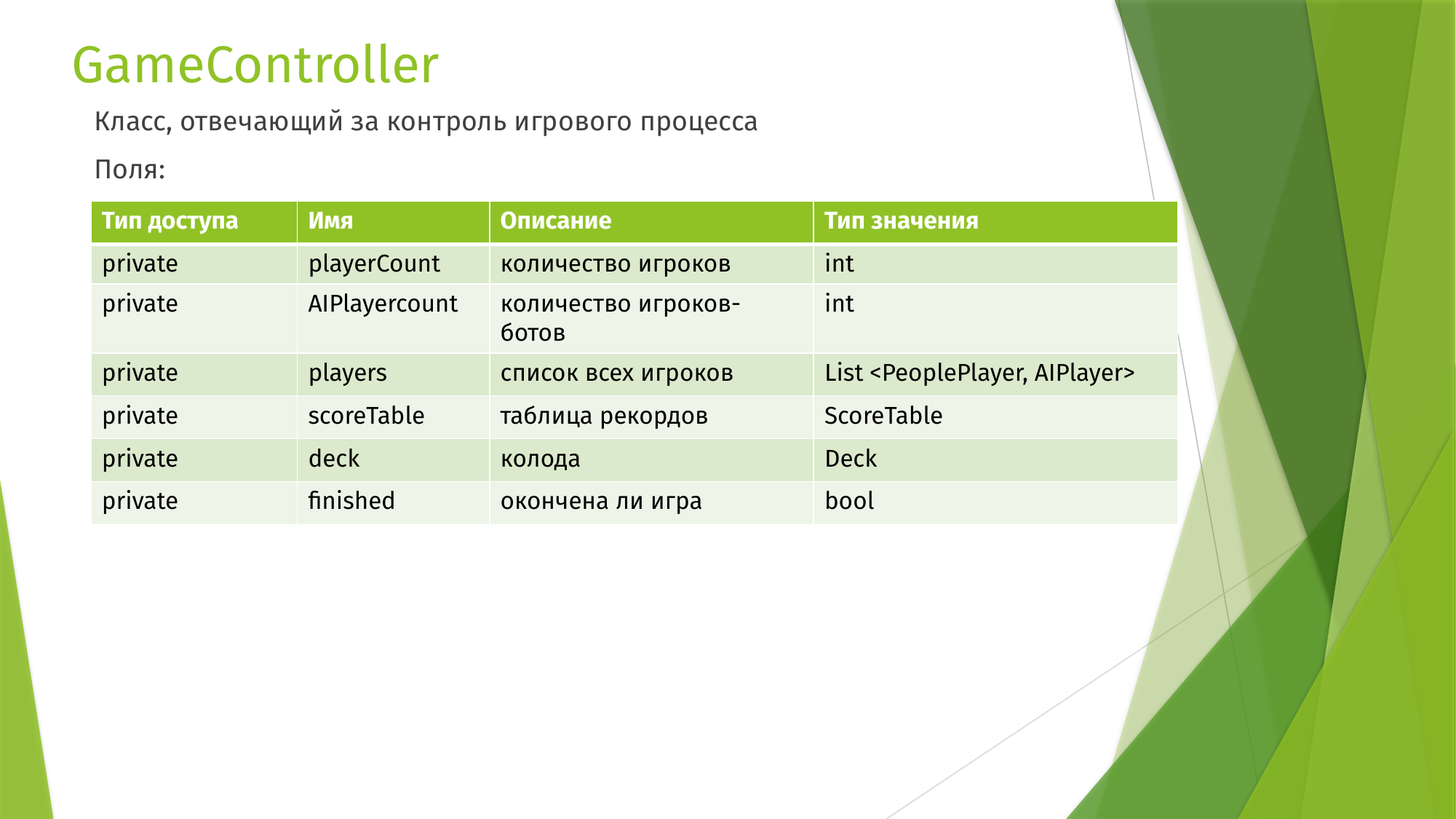

# GameController
Класс, отвечающий за контроль игрового процесса
Поля:

| Тип доступа | Имя | Описание | Тип значения |
| --- | --- | --- | --- |
| private | playerCount | количество игроков | int |
| private | AIPlayercount | количество игроков-ботов | int |
| private | players | список всех игроков | List <PeoplePlayer, AIPlayer> |
| private | scoreTable | таблица рекордов | ScoreTable |
| private | deck | колода | Deck |
| private | finished | окончена ли игра | bool |